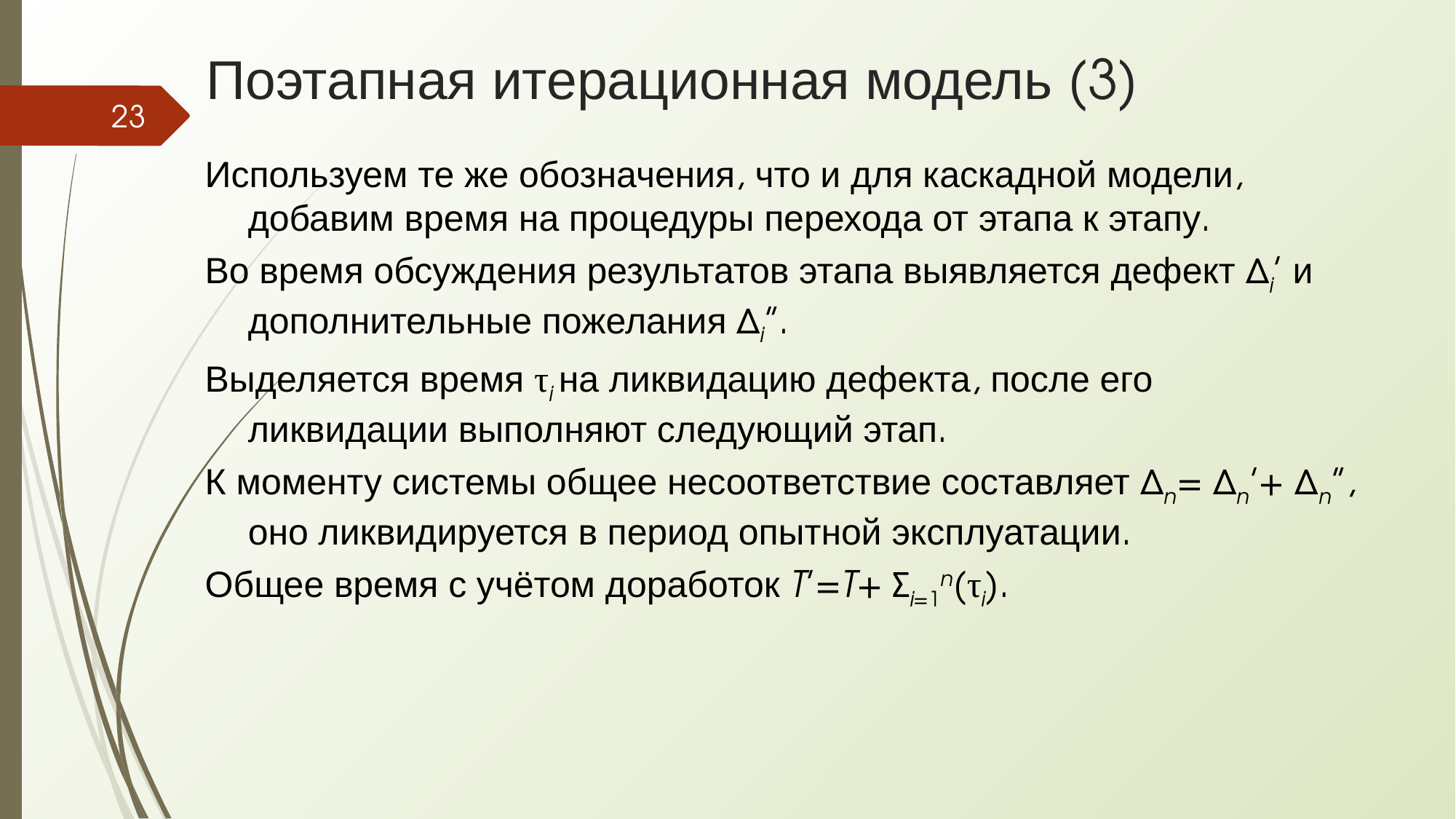

# Поэтапная итерационная модель (3)
23
Используем те же обозначения, что и для каскадной модели, добавим время на процедуры перехода от этапа к этапу.
Во время обсуждения результатов этапа выявляется дефект Δi′ и дополнительные пожелания Δi″.
Выделяется время τi на ликвидацию дефекта, после его ликвидации выполняют следующий этап.
К моменту системы общее несоответствие составляет Δn= Δn′+ Δn″, оно ликвидируется в период опытной эксплуатации.
Общее время с учётом доработок T′=T+ Σi=1n(τi).